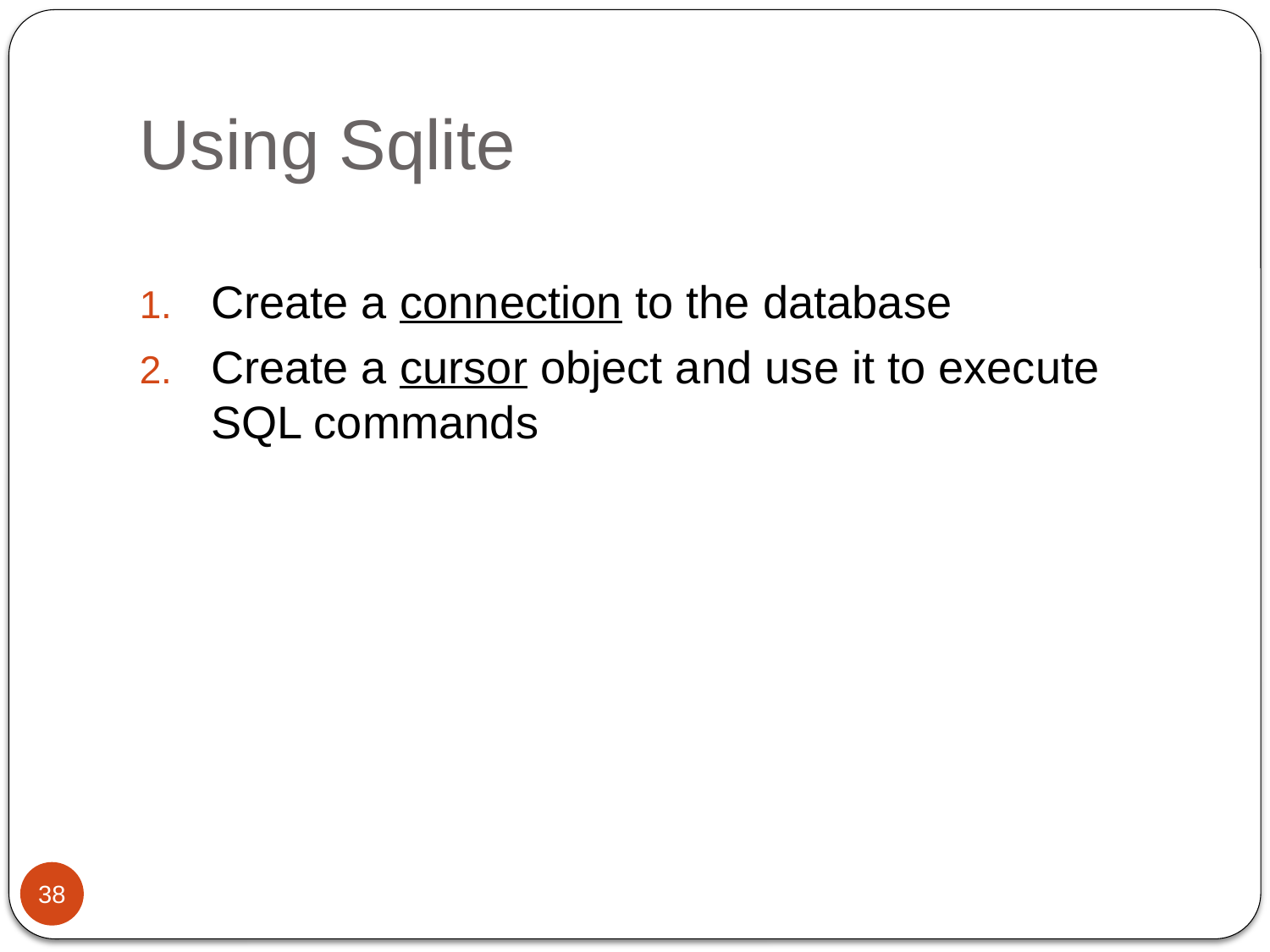

# Using Sqlite

Create a connection to the database
Create a cursor object and use it to execute SQL commands

38